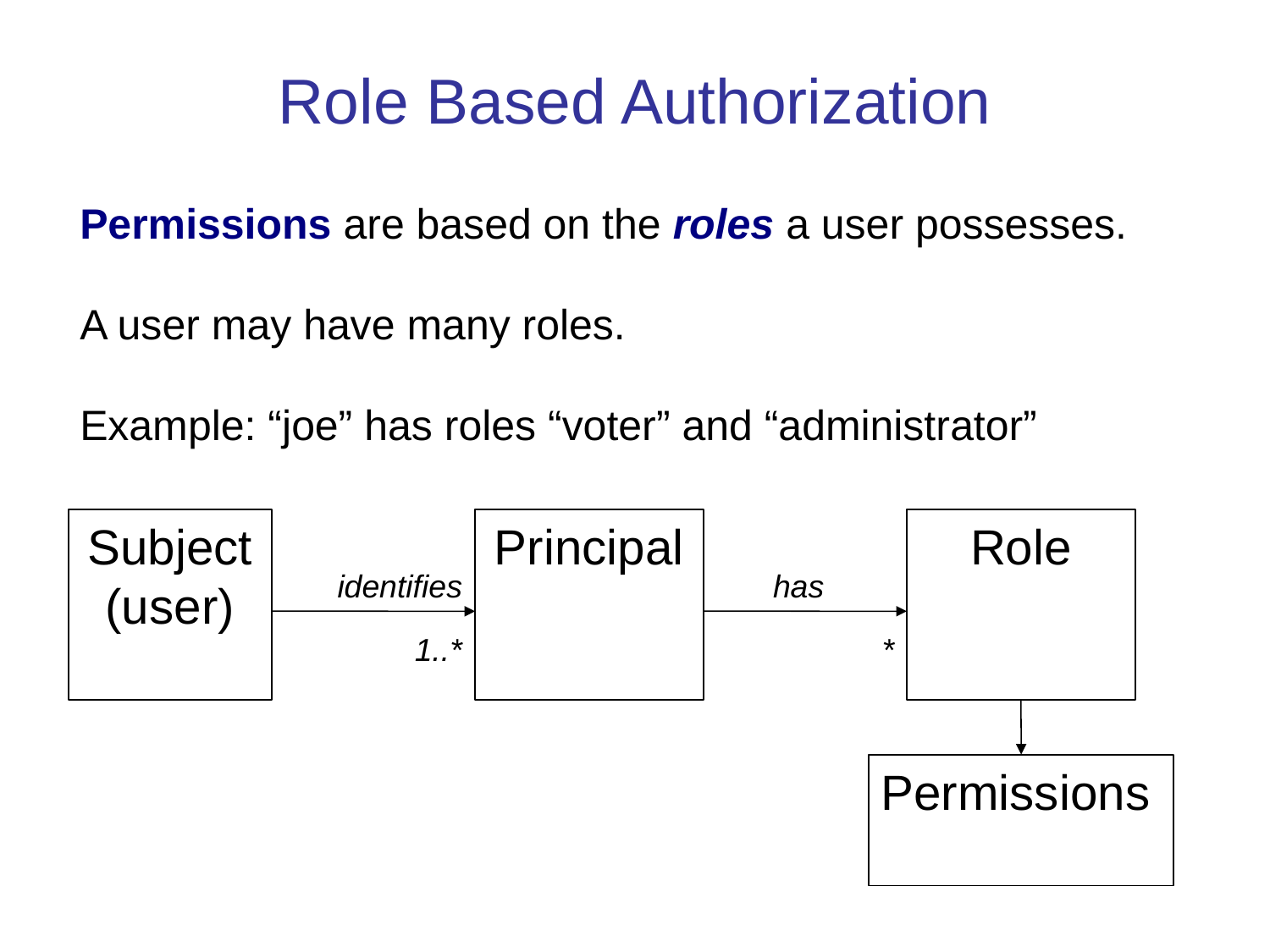

Role Based Authorization
Permissions are based on the roles a user possesses.
A user may have many roles.
Example: “joe” has roles “voter” and “administrator”

Subject
(user)

Principal

Role

identifies
has

1..*
*

Permissions